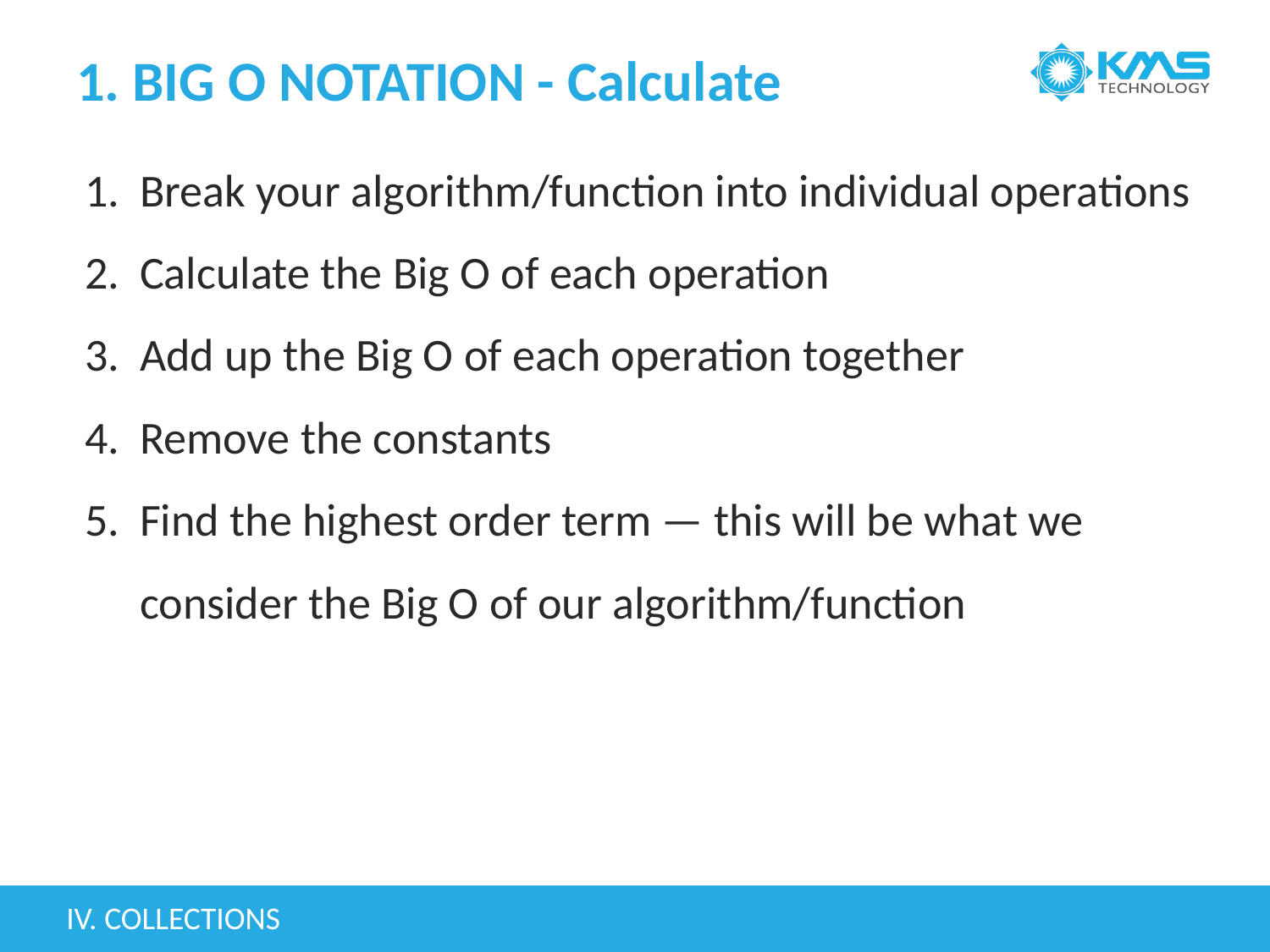

# 1. BIG O NOTATION - Calculate
Break your algorithm/function into individual operations
Calculate the Big O of each operation
Add up the Big O of each operation together
Remove the constants
Find the highest order term — this will be what we consider the Big O of our algorithm/function
IV. COLLECTIONS